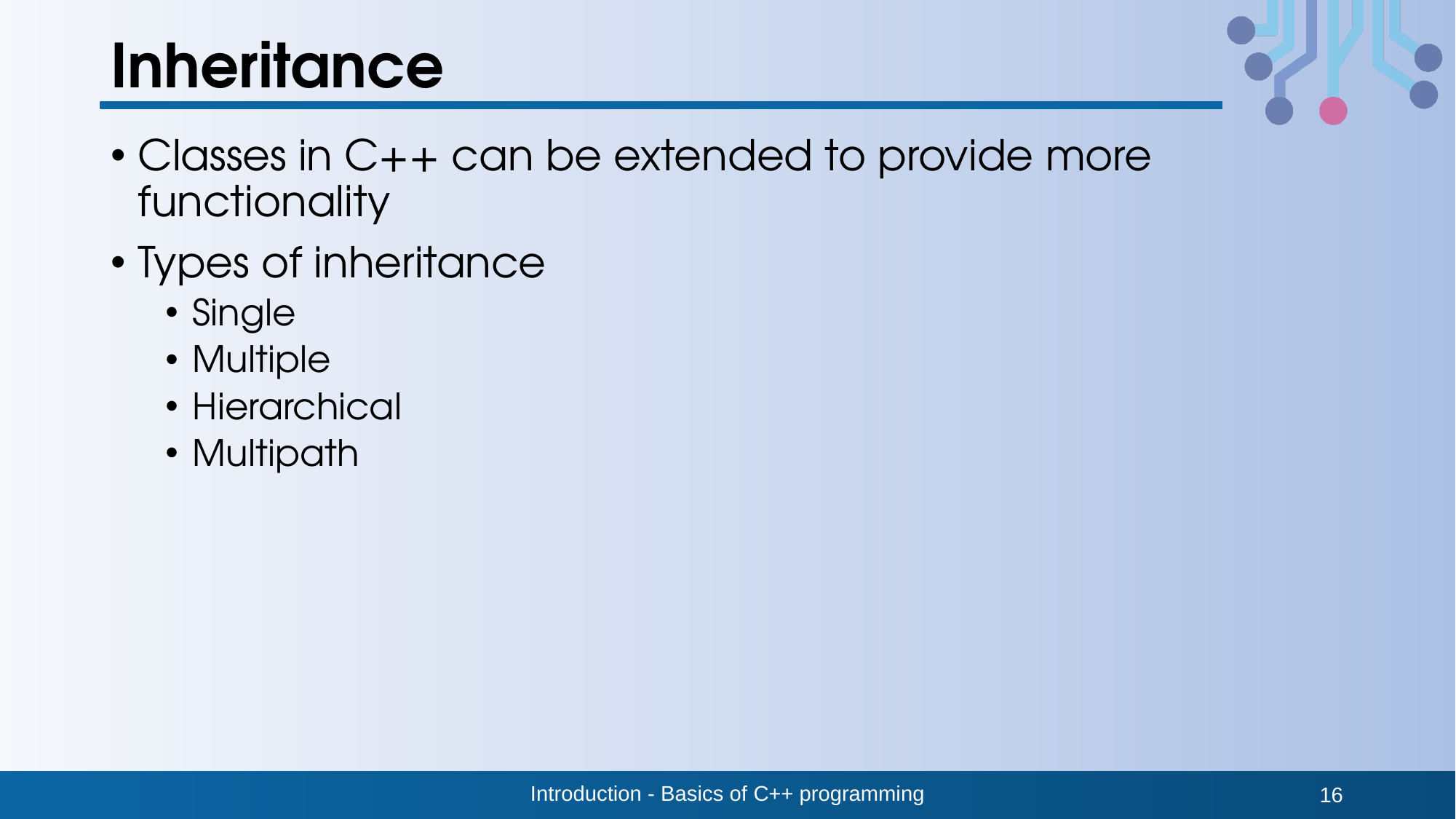

# Inheritance
Classes in C++ can be extended to provide more functionality
Types of inheritance
Single
Multiple
Hierarchical
Multipath
Introduction - Basics of C++ programming
16